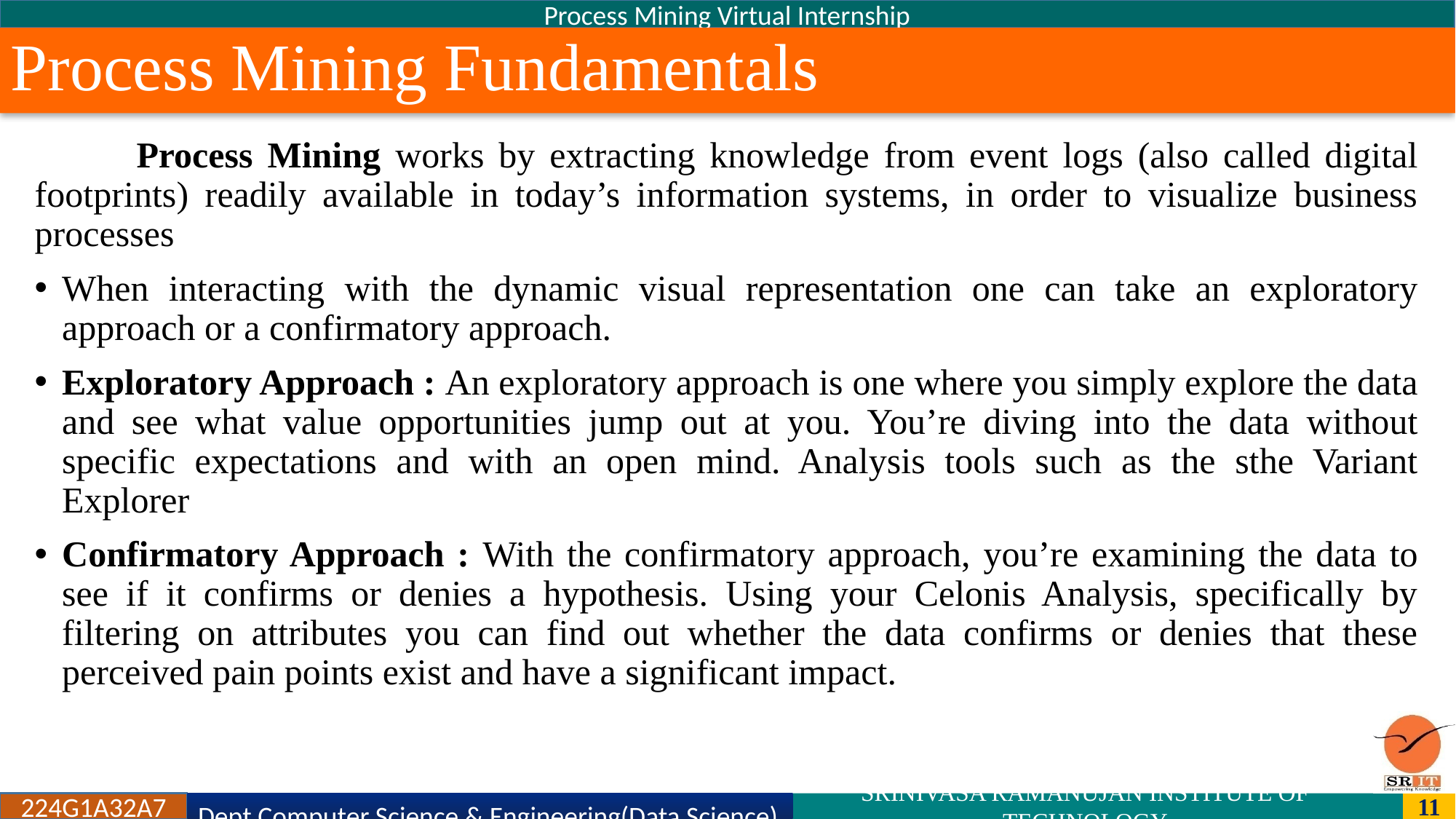

Process Mining Virtual Internship
# Process Mining Fundamentals
       Process Mining works by extracting knowledge from event logs (also called digital footprints) readily available in today’s information systems, in order to visualize business processes
When interacting with the dynamic visual representation one can take an exploratory approach or a confirmatory approach.
Exploratory Approach : An exploratory approach is one where you simply explore the data and see what value opportunities jump out at you. You’re diving into the data without specific expectations and with an open mind. Analysis tools such as the sthe Variant Explorer
Confirmatory Approach : With the confirmatory approach, you’re examining the data to see if it confirms or denies a hypothesis. Using your Celonis Analysis, specifically by filtering on attributes you can find out whether the data confirms or denies that these perceived pain points exist and have a significant impact.
224G1A32A7
Dept.Computer Science & Engineering(Data Science)